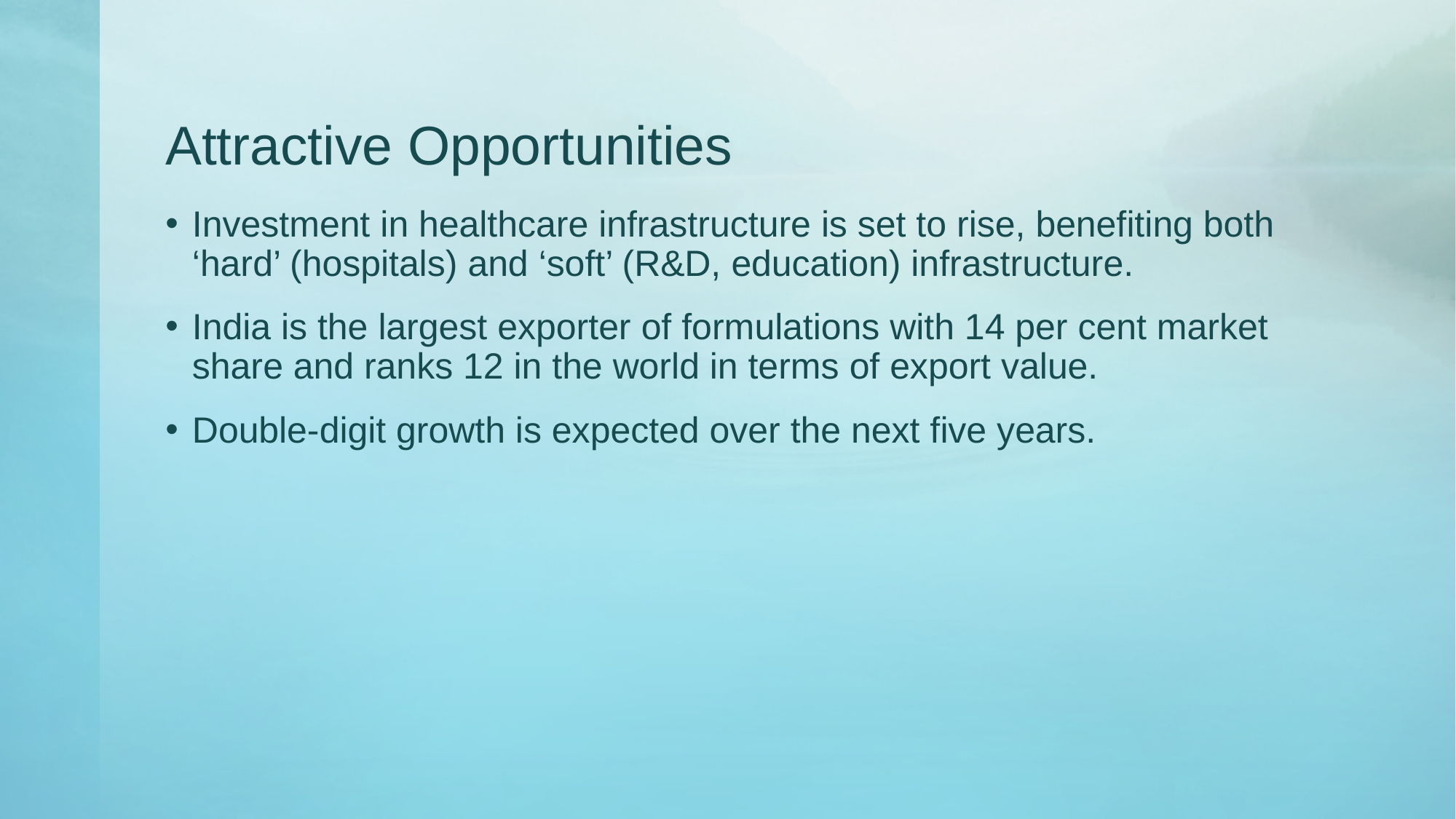

# Attractive Opportunities
Investment in healthcare infrastructure is set to rise, benefiting both ‘hard’ (hospitals) and ‘soft’ (R&D, education) infrastructure.
India is the largest exporter of formulations with 14 per cent market share and ranks 12 in the world in terms of export value.
Double-digit growth is expected over the next five years.